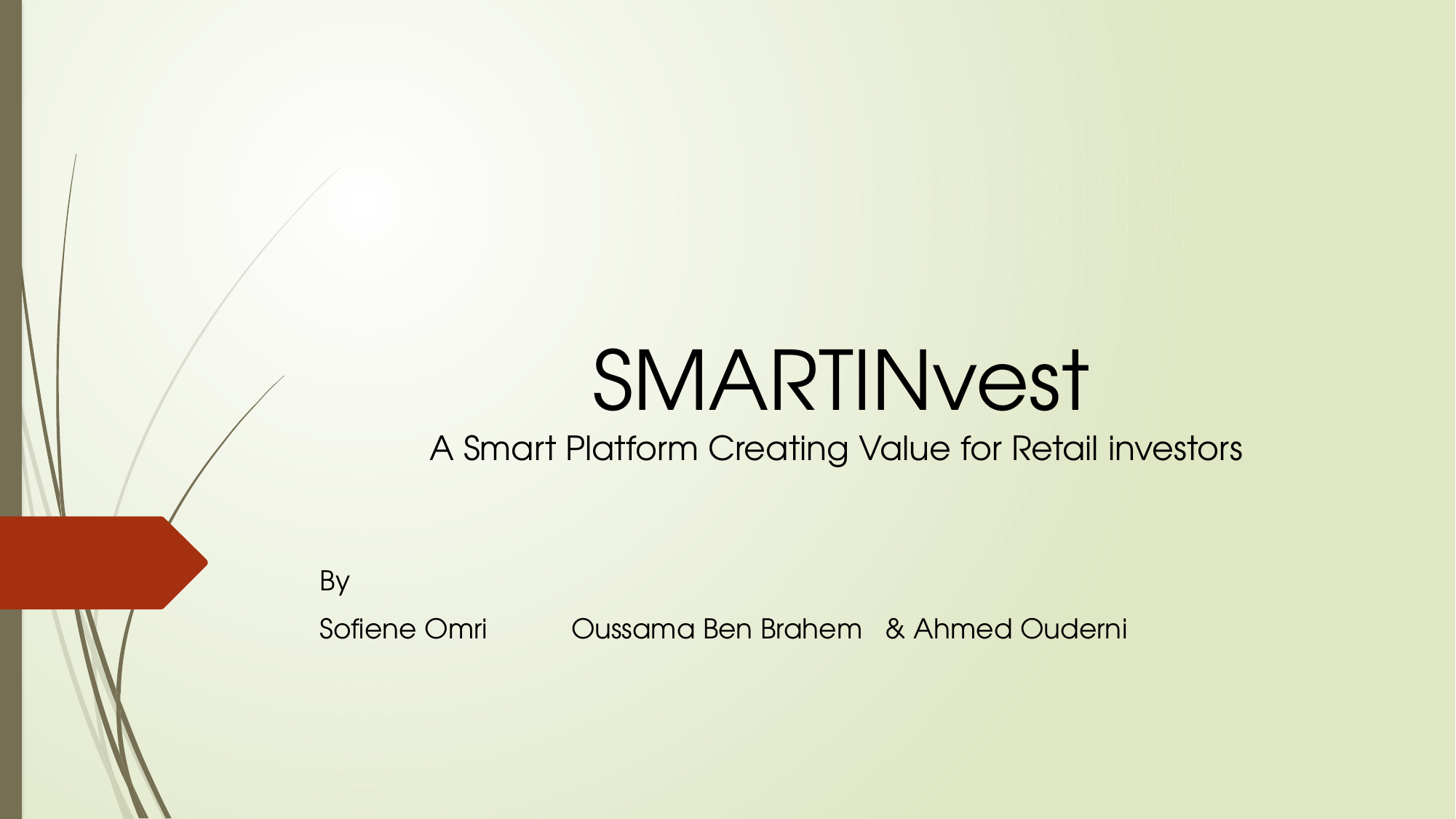

# SMARTINvest A Smart Platform Creating Value for Retail investors
By
Sofiene Omri           Oussama Ben Brahem   & Ahmed Ouderni